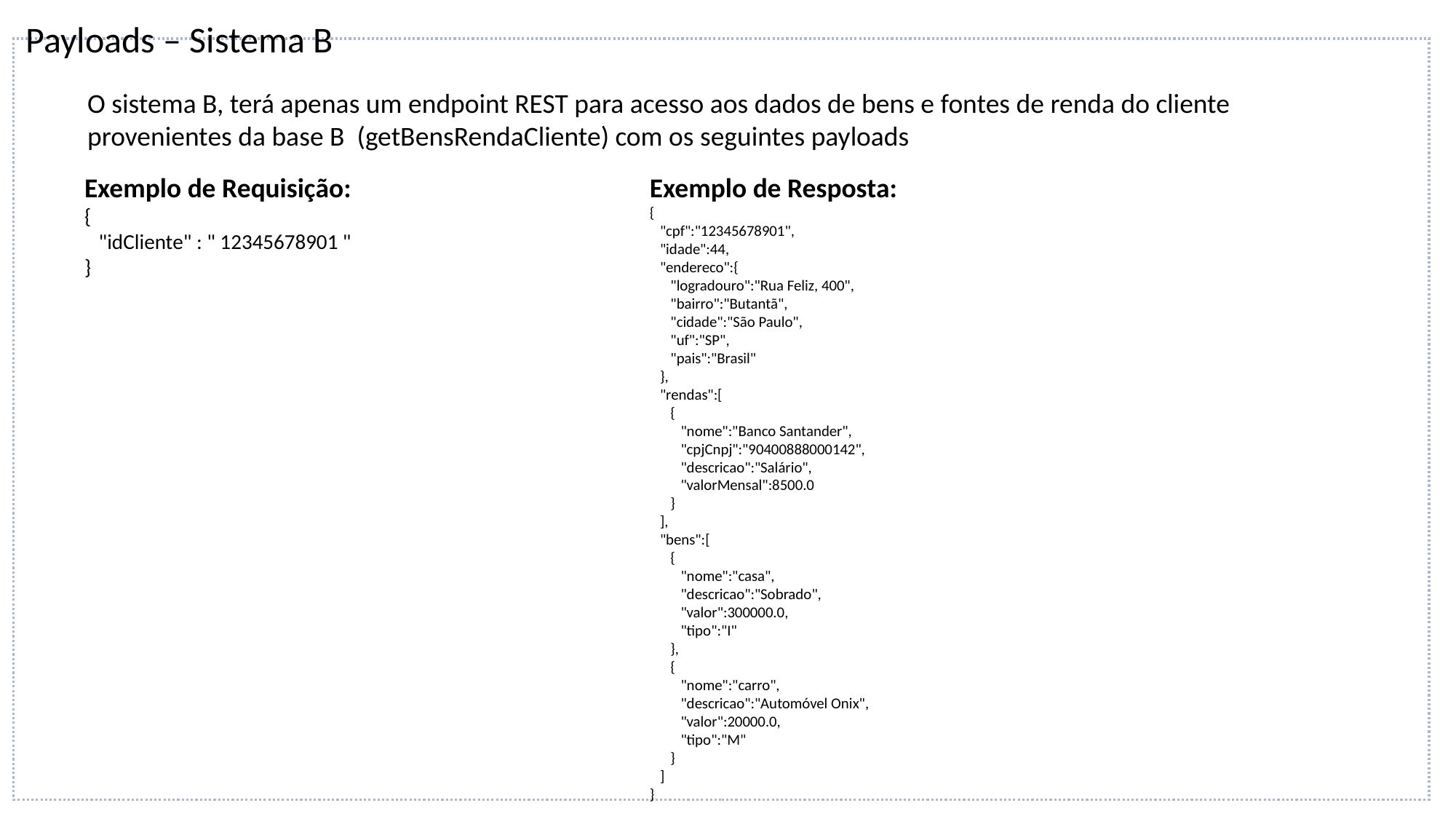

Payloads – Sistema B

O sistema B, terá apenas um endpoint REST para acesso aos dados de bens e fontes de renda do cliente
provenientes da base B  (getBensRendaCliente) com os seguintes payloads

Exemplo de Resposta:
{
   "cpf":"12345678901",
   "idade":44,
   "endereco":{
      "logradouro":"Rua Feliz, 400",
      "bairro":"Butantã",
      "cidade":"São Paulo",
      "uf":"SP",
      "pais":"Brasil"
   },
   "rendas":[
      {
         "nome":"Banco Santander",
         "cpjCnpj":"90400888000142",
         "descricao":"Salário",
         "valorMensal":8500.0
      }
   ],
   "bens":[
      {
         "nome":"casa",
         "descricao":"Sobrado",
         "valor":300000.0,
         "tipo":"I"
      },
      {
         "nome":"carro",
         "descricao":"Automóvel Onix",
         "valor":20000.0,
         "tipo":"M"
      }
   ]
}
Exemplo de Requisição:
{
   "idCliente" : " 12345678901 "
}